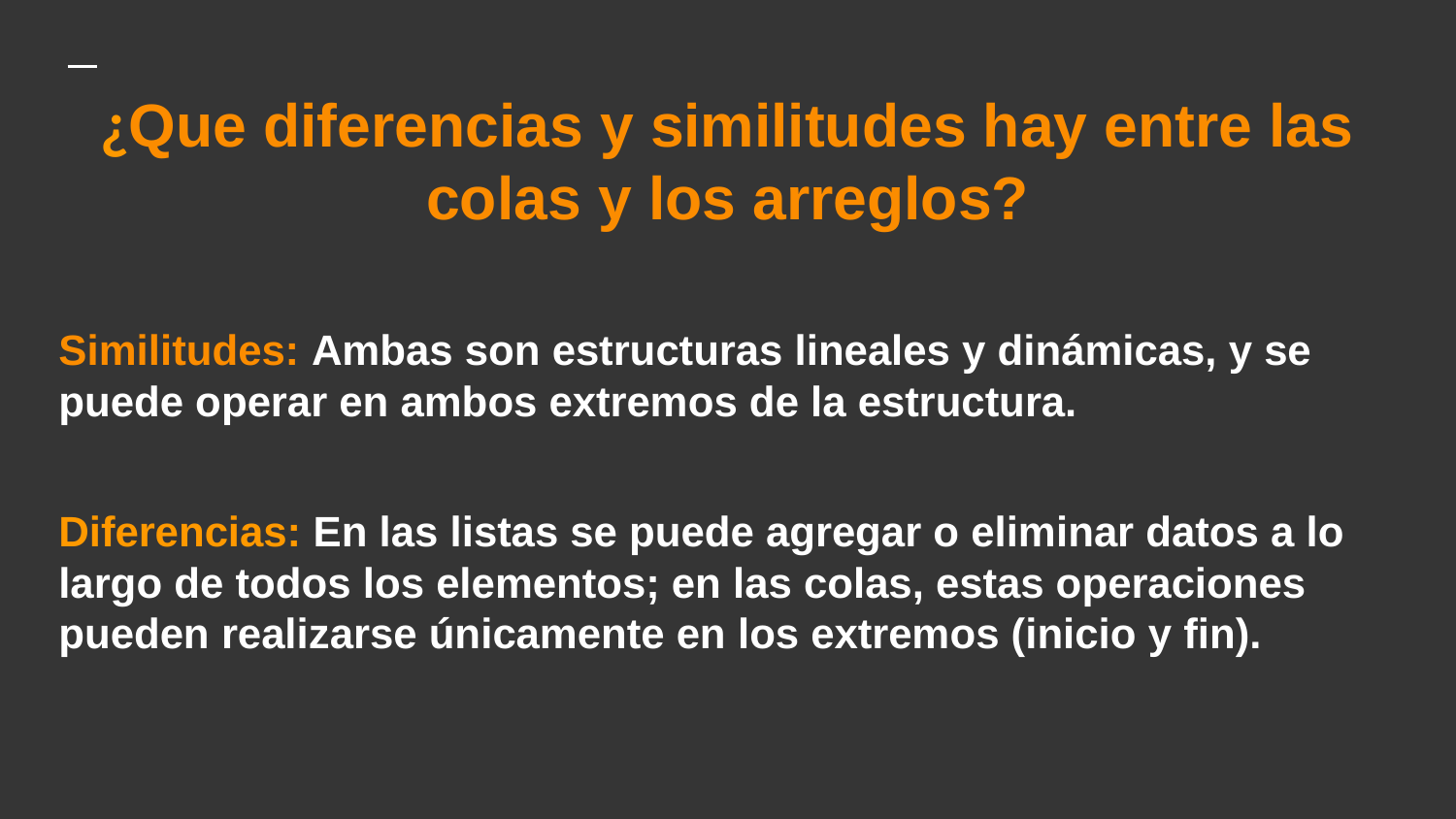

# ¿Que diferencias y similitudes hay entre las colas y los arreglos?

Similitudes: Ambas son estructuras lineales y dinámicas, y se puede operar en ambos extremos de la estructura.

Diferencias: En las listas se puede agregar o eliminar datos a lo largo de todos los elementos; en las colas, estas operaciones pueden realizarse únicamente en los extremos (inicio y fin).